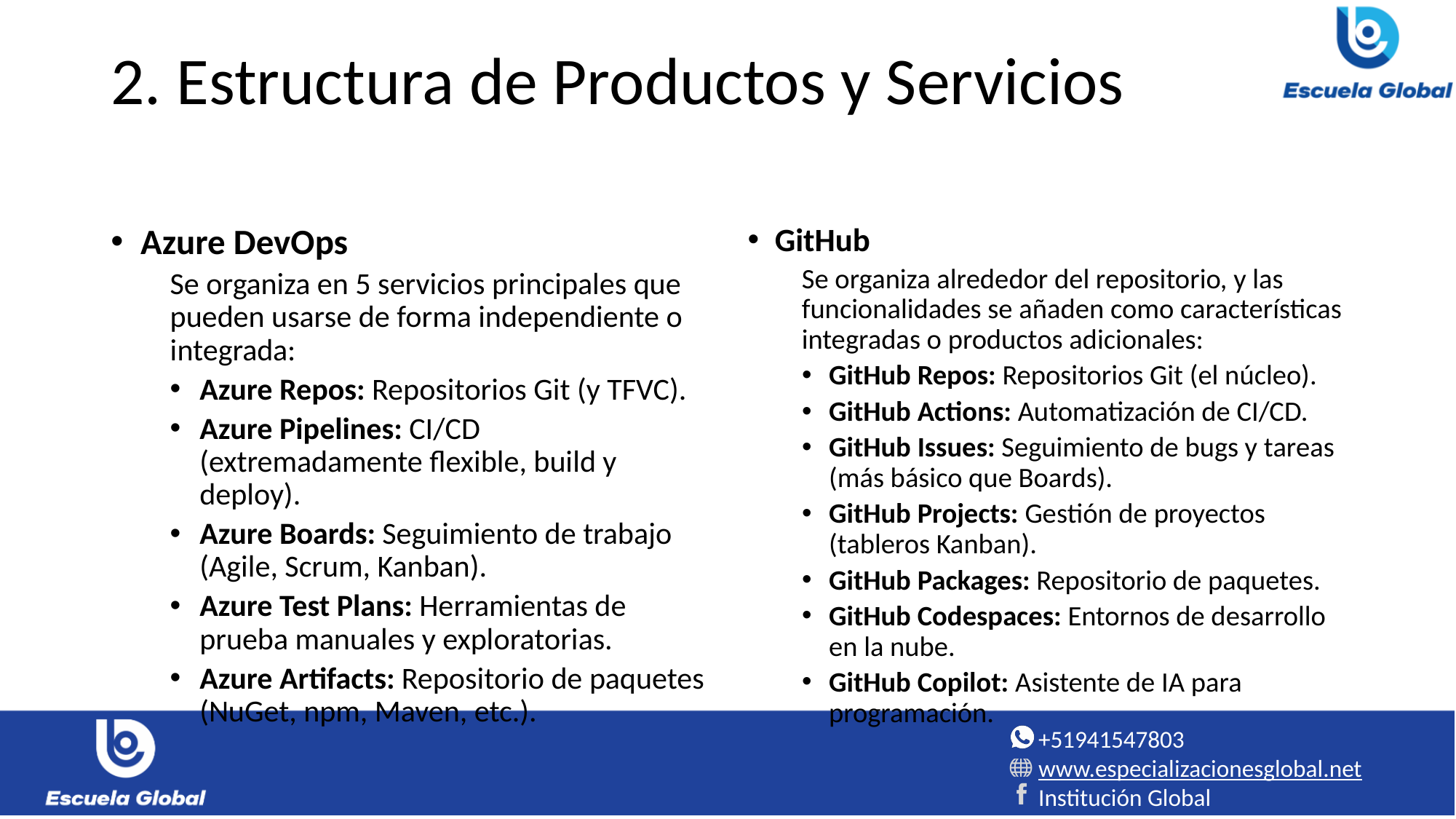

# 2. Estructura de Productos y Servicios
Azure DevOps
Se organiza en 5 servicios principales que pueden usarse de forma independiente o integrada:
Azure Repos: Repositorios Git (y TFVC).
Azure Pipelines: CI/CD (extremadamente flexible, build y deploy).
Azure Boards: Seguimiento de trabajo (Agile, Scrum, Kanban).
Azure Test Plans: Herramientas de prueba manuales y exploratorias.
Azure Artifacts: Repositorio de paquetes (NuGet, npm, Maven, etc.).

GitHub
Se organiza alrededor del repositorio, y las funcionalidades se añaden como características integradas o productos adicionales:
GitHub Repos: Repositorios Git (el núcleo).
GitHub Actions: Automatización de CI/CD.
GitHub Issues: Seguimiento de bugs y tareas (más básico que Boards).
GitHub Projects: Gestión de proyectos (tableros Kanban).
GitHub Packages: Repositorio de paquetes.
GitHub Codespaces: Entornos de desarrollo en la nube.
GitHub Copilot: Asistente de IA para programación.